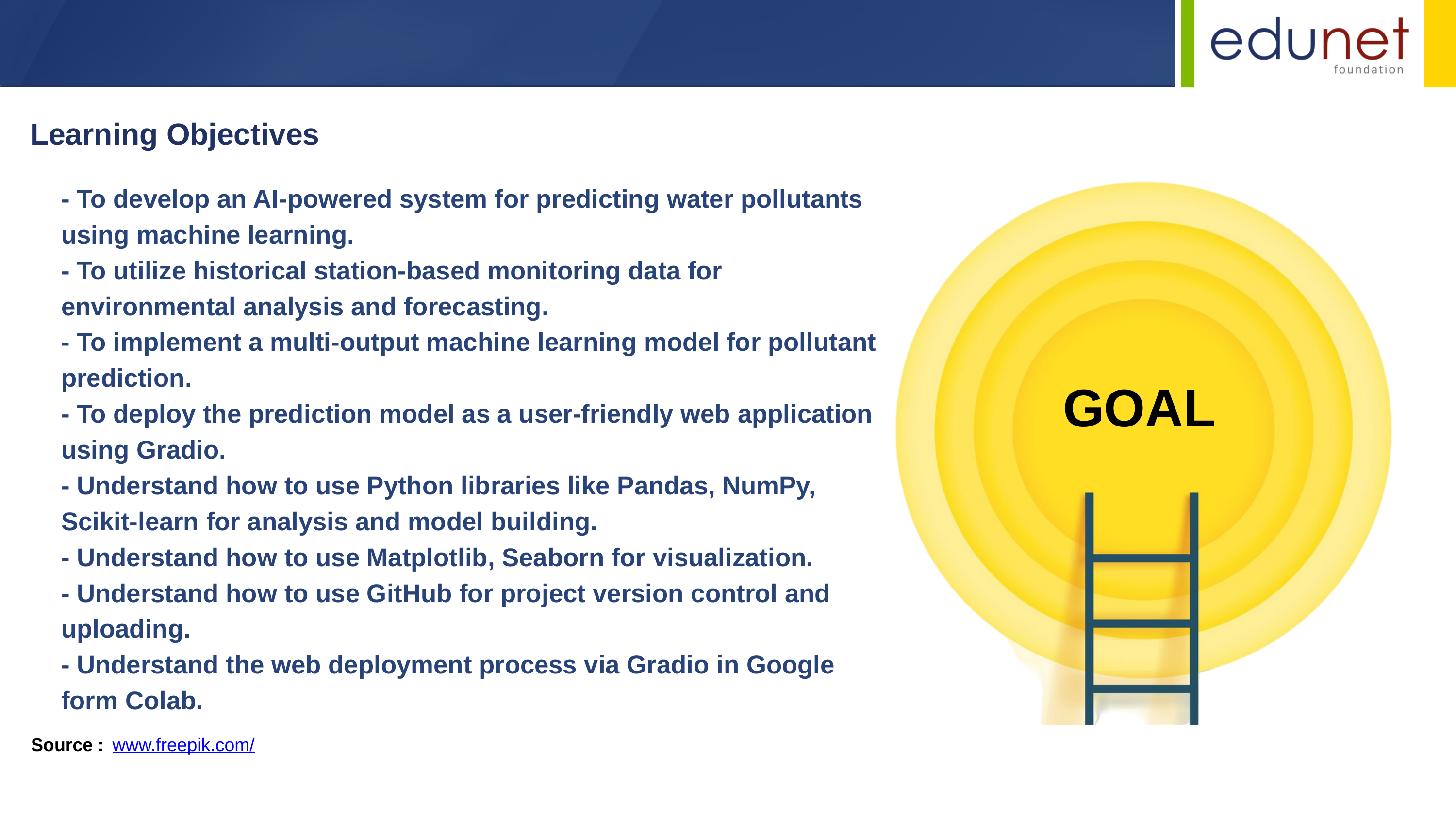

Learning Objectives

- To develop an AI-powered system for predicting water pollutants using machine learning.
- To utilize historical station-based monitoring data for environmental analysis and forecasting.
- To implement a multi-output machine learning model for pollutant prediction.
- To deploy the prediction model as a user-friendly web application using Gradio.
- Understand how to use Python libraries like Pandas, NumPy, Scikit-learn for analysis and model building.
- Understand how to use Matplotlib, Seaborn for visualization.
- Understand how to use GitHub for project version control and uploading.
- Understand the web deployment process via Gradio in Google form Colab.

GOAL

Source :
www.freepik.com/